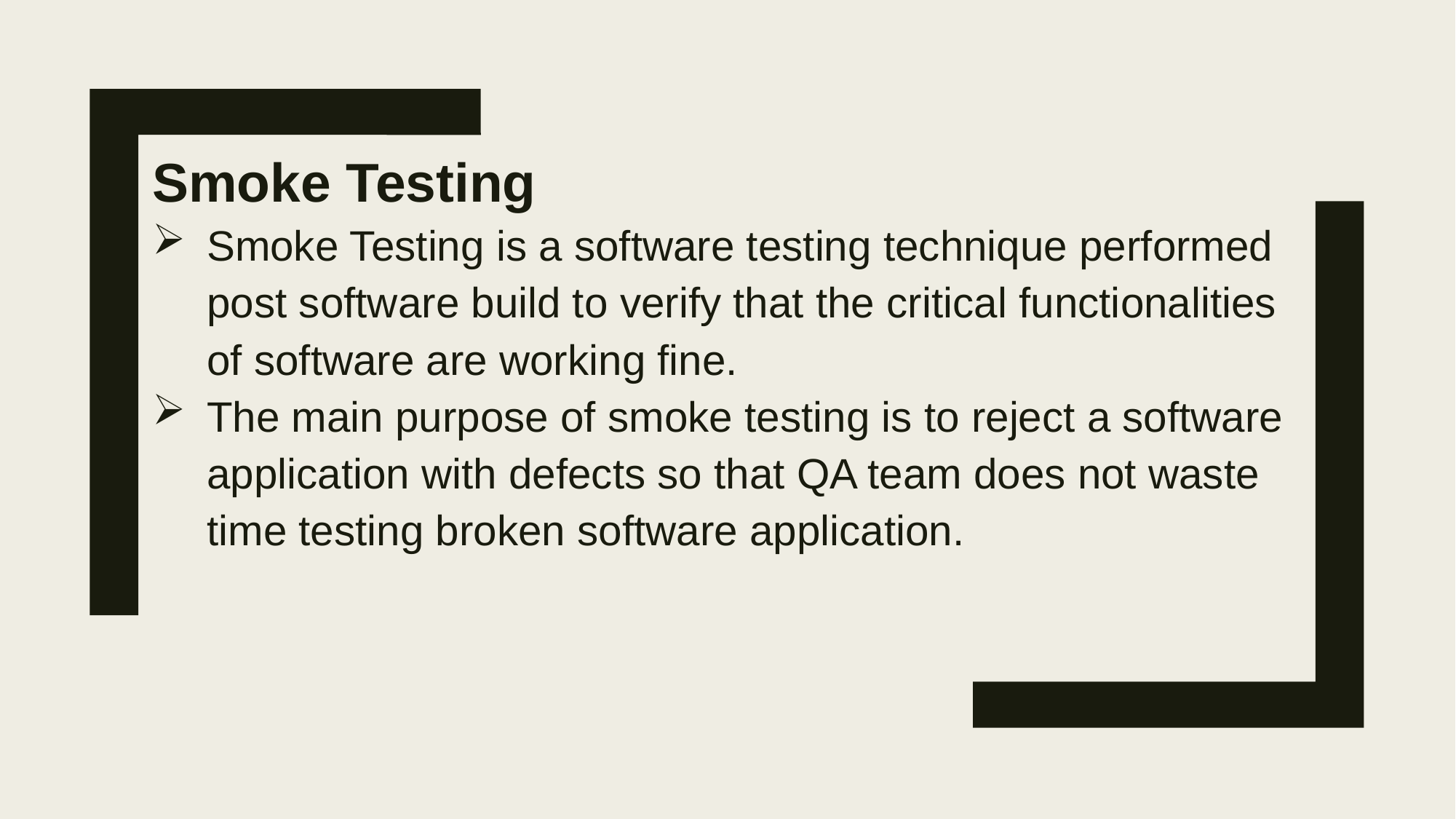

Smoke Testing
Smoke Testing is a software testing technique performed post software build to verify that the critical functionalities of software are working fine.
The main purpose of smoke testing is to reject a software application with defects so that QA team does not waste time testing broken software application.